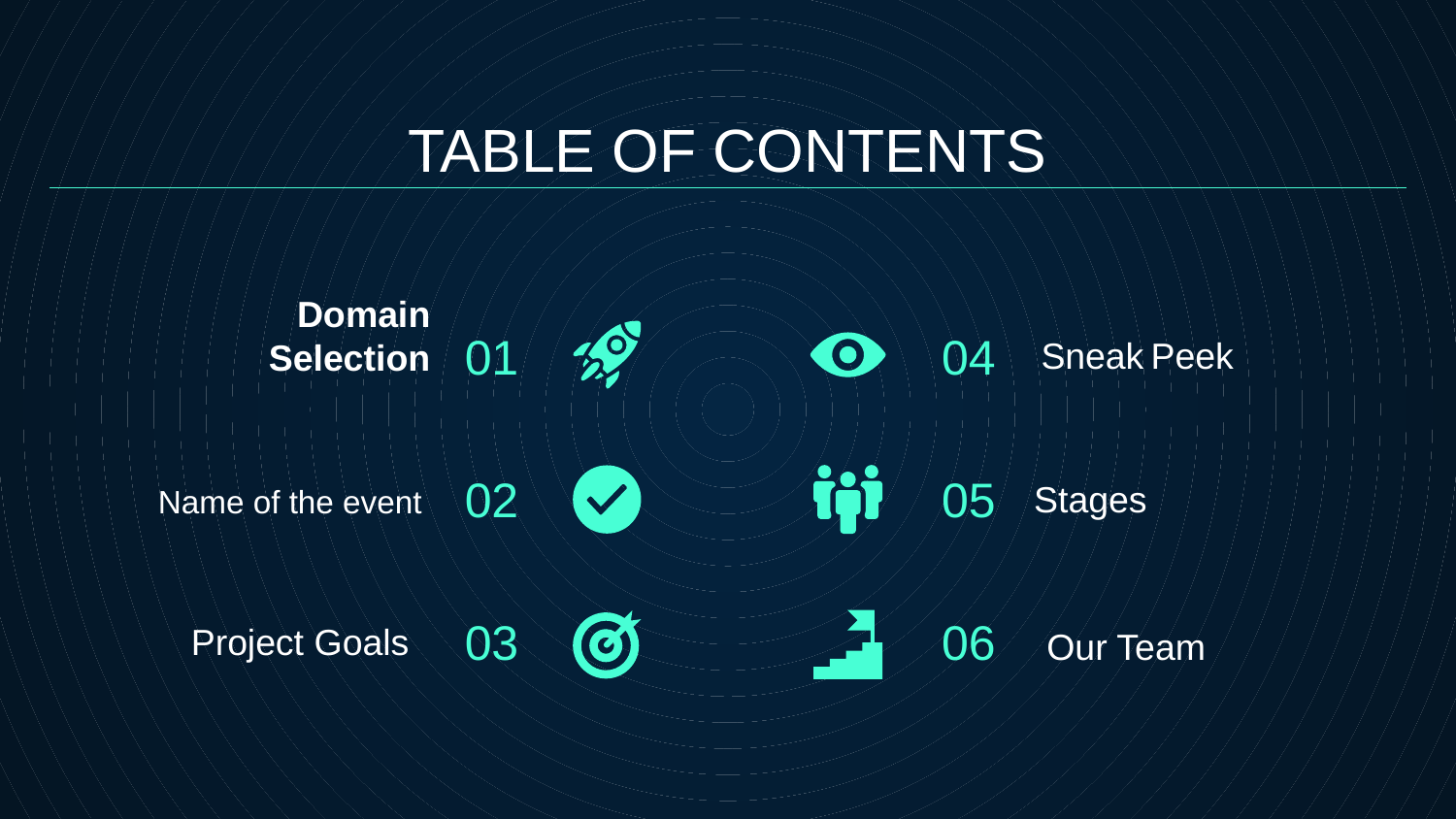

# TABLE OF CONTENTS
01
04

Domain Selection
Sneak Peek
02
05

Stages
Name of the event
03
06

Project Goals
Our Team